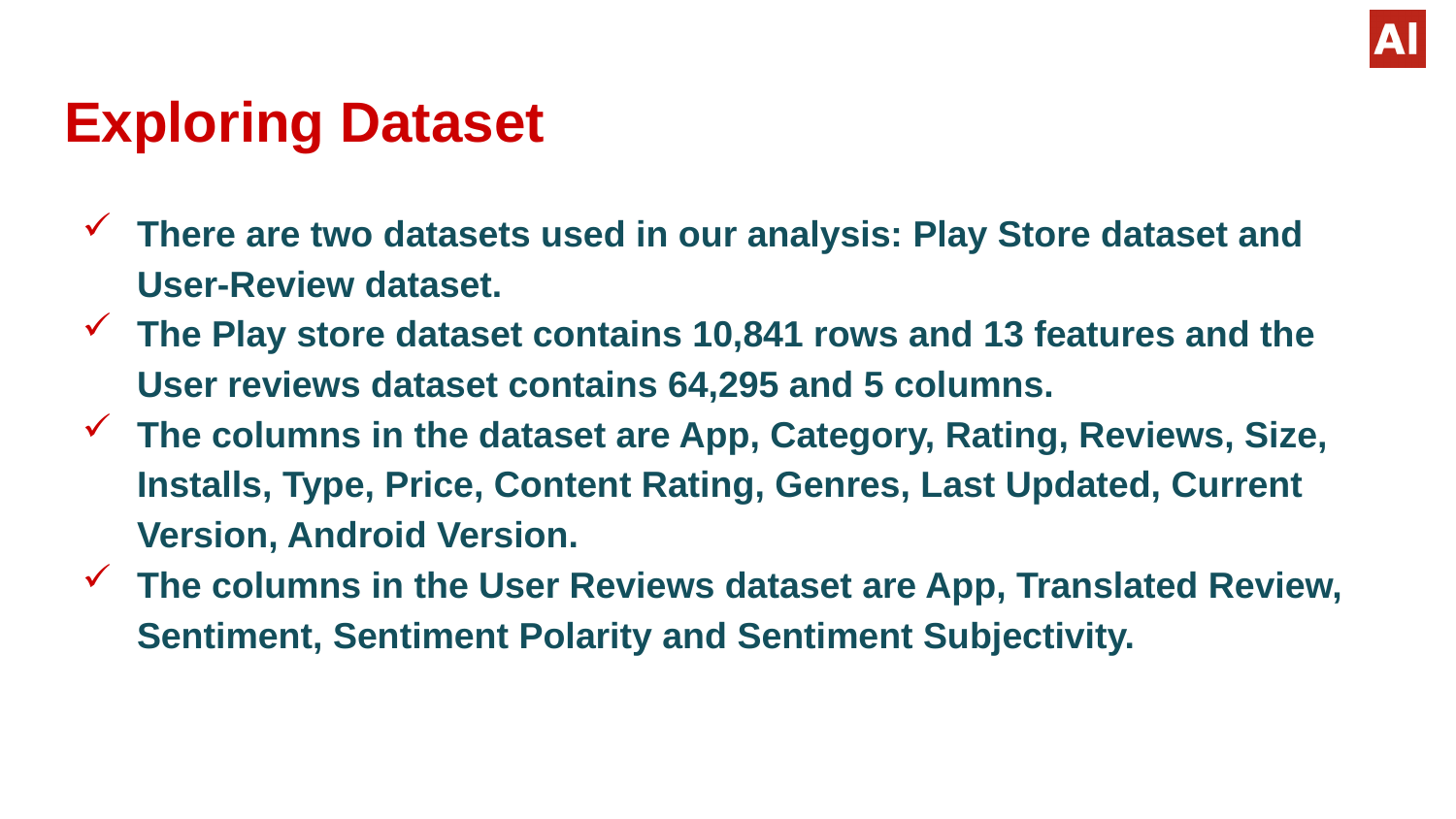

# Exploring Dataset
There are two datasets used in our analysis: Play Store dataset and User-Review dataset.
The Play store dataset contains 10,841 rows and 13 features and the User reviews dataset contains 64,295 and 5 columns.
The columns in the dataset are App, Category, Rating, Reviews, Size, Installs, Type, Price, Content Rating, Genres, Last Updated, Current Version, Android Version.
The columns in the User Reviews dataset are App, Translated Review, Sentiment, Sentiment Polarity and Sentiment Subjectivity.